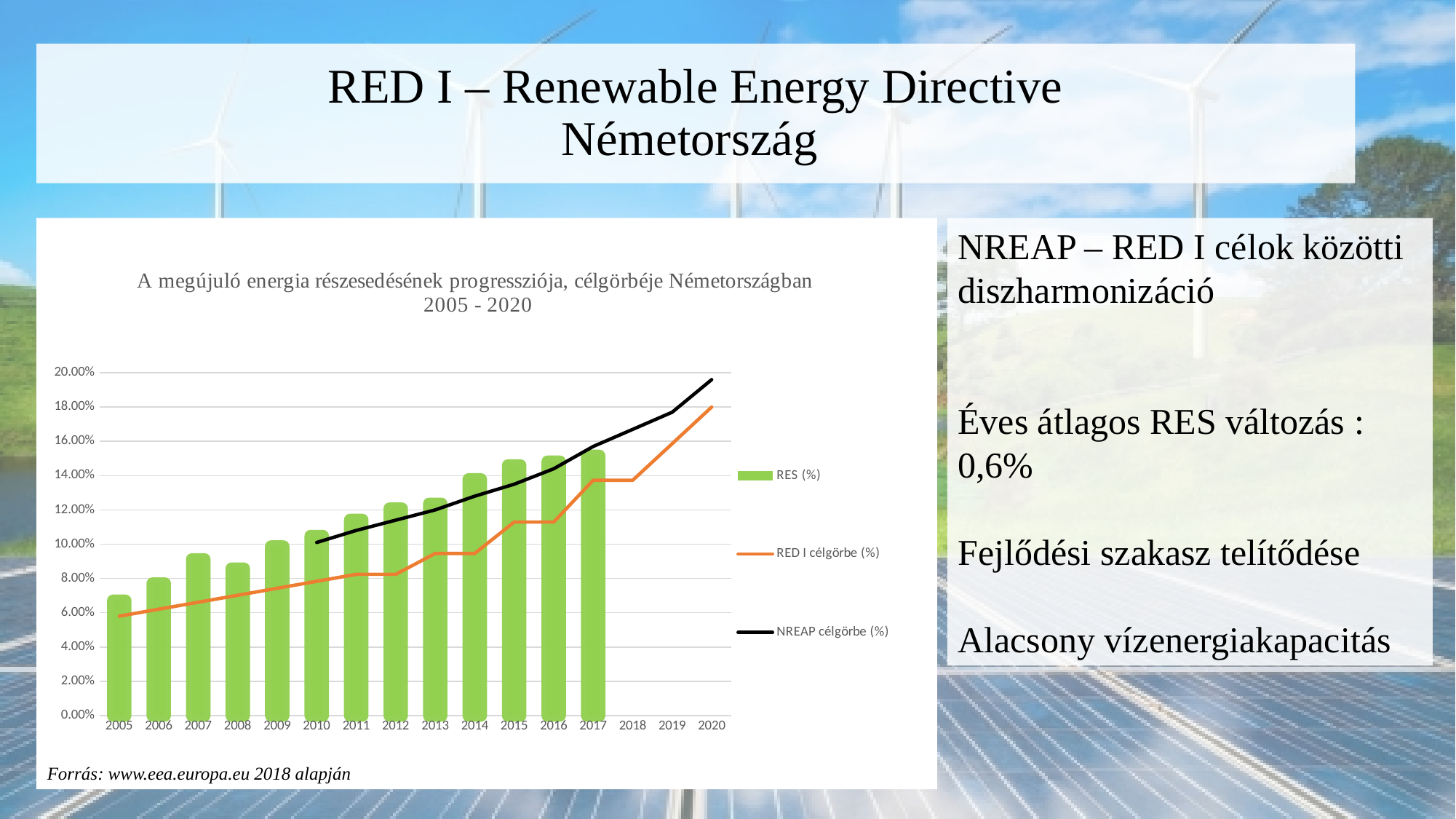

# RED I – Renewable Energy Directive Németország

### Chart: A megújuló energia részesedésének progressziója, célgörbéje Németországban
2005 - 2020

| Category | RES (%)  | RED I célgörbe (%) | NREAP célgörbe (%) |
|---|---|---|---|
| 2005 | 0.06709999999999999 | 0.057999999999999996 | None |
| 2006 | 0.0771 | 0.06207 | None |
| 2007 | 0.09119999999999999 | 0.06614 | None |
| 2008 | 0.0858 | 0.07021 | None |
| 2009 | 0.0987 | 0.07428 | None |
| 2010 | 0.1048 | 0.07835 | 0.10099999999999999 |
| 2011 | 0.1142 | 0.0824 | 0.10800000000000001 |
| 2012 | 0.1208 | 0.0824 | 0.114 |
| 2013 | 0.12359999999999999 | 0.0946 | 0.12 |
| 2014 | 0.1379 | 0.0946 | 0.128 |
| 2015 | 0.146 | 0.11289999999999999 | 0.135 |
| 2016 | 0.1482 | 0.11289999999999999 | 0.14400000000000002 |
| 2017 | 0.1516 | 0.1373 | 0.157 |
| 2018 | None | 0.1373 | 0.16699999999999998 |
| 2019 | None | 0.15865 | 0.177 |
| 2020 | None | 0.18 | 0.196 |
NREAP – RED I célok közötti diszharmonizáció

Éves átlagos RES változás : 0,6%

Fejlődési szakasz telítődése

Alacsony vízenergiakapacitás

Forrás: www.eea.europa.eu 2018 alapján